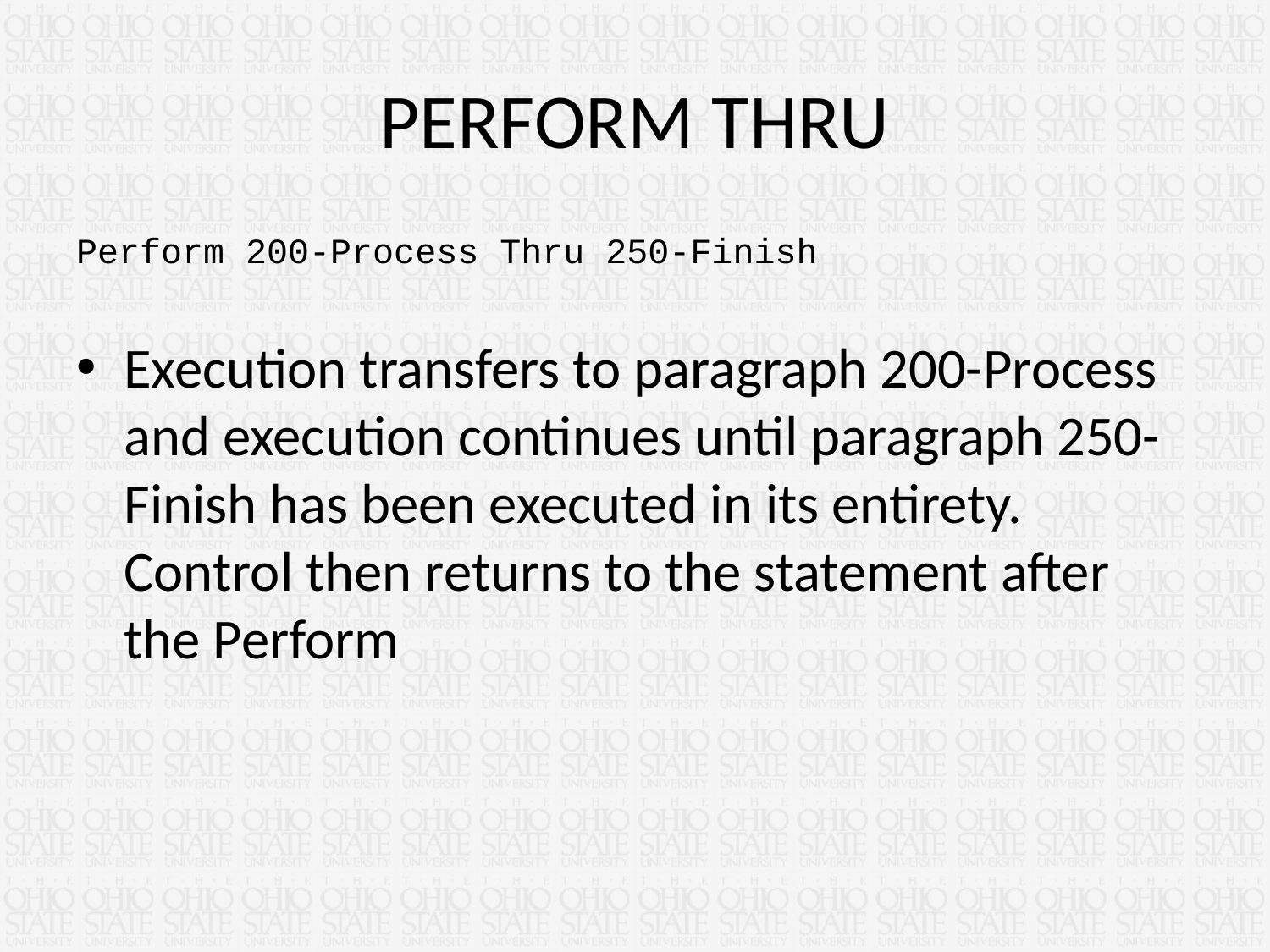

# PERFORM THRU
Perform 200-Process Thru 250-Finish

Execution transfers to paragraph 200-Process and execution continues until paragraph 250-Finish has been executed in its entirety. Control then returns to the statement after the Perform